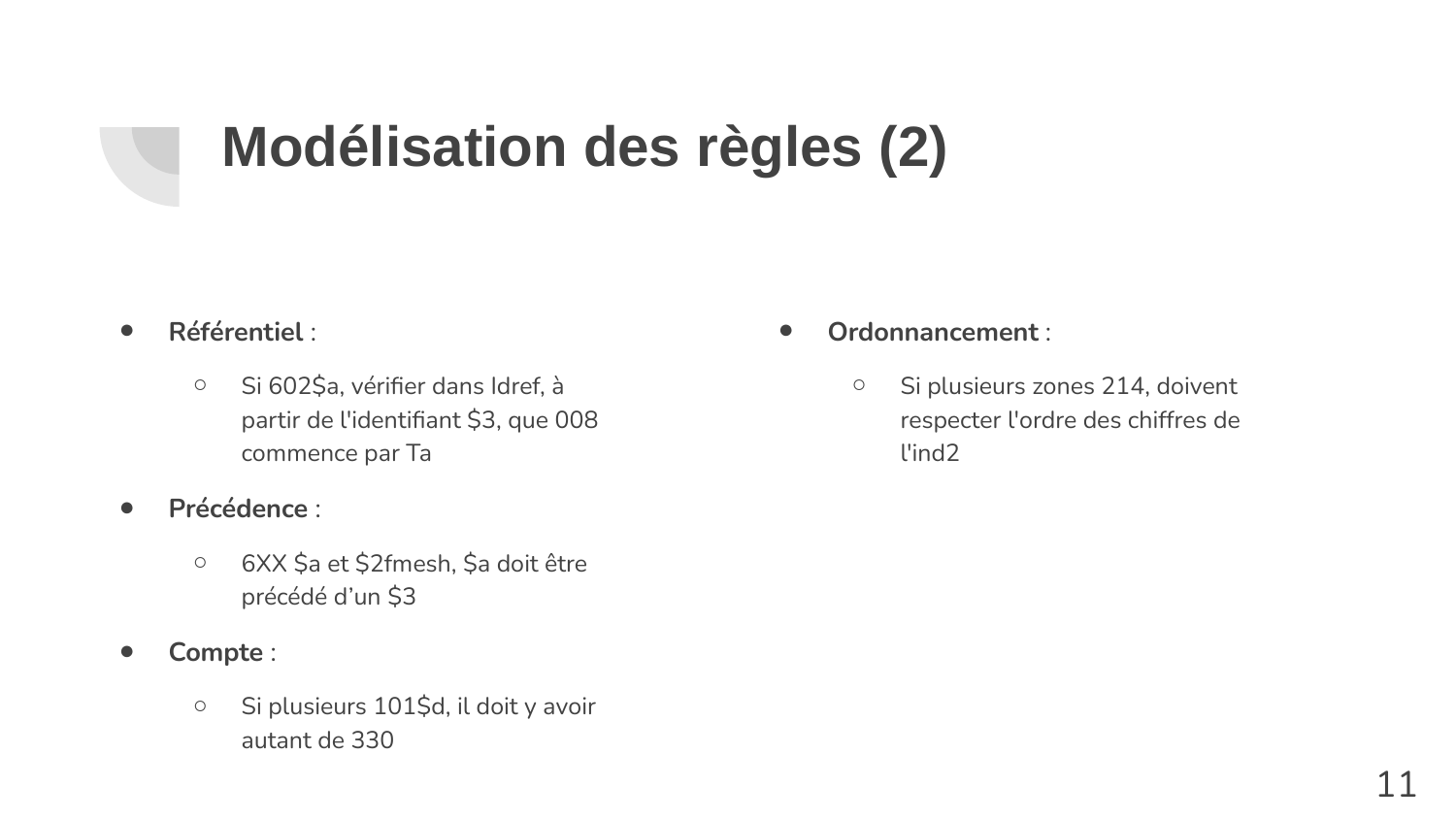

# Modélisation des règles (2)
Référentiel :
Si 602$a, vérifier dans Idref, à partir de l'identifiant $3, que 008 commence par Ta
Précédence :
6XX $a et $2fmesh, $a doit être précédé d’un $3
Compte :
Si plusieurs 101$d, il doit y avoir autant de 330
Ordonnancement :
Si plusieurs zones 214, doivent respecter l'ordre des chiffres de l'ind2

11